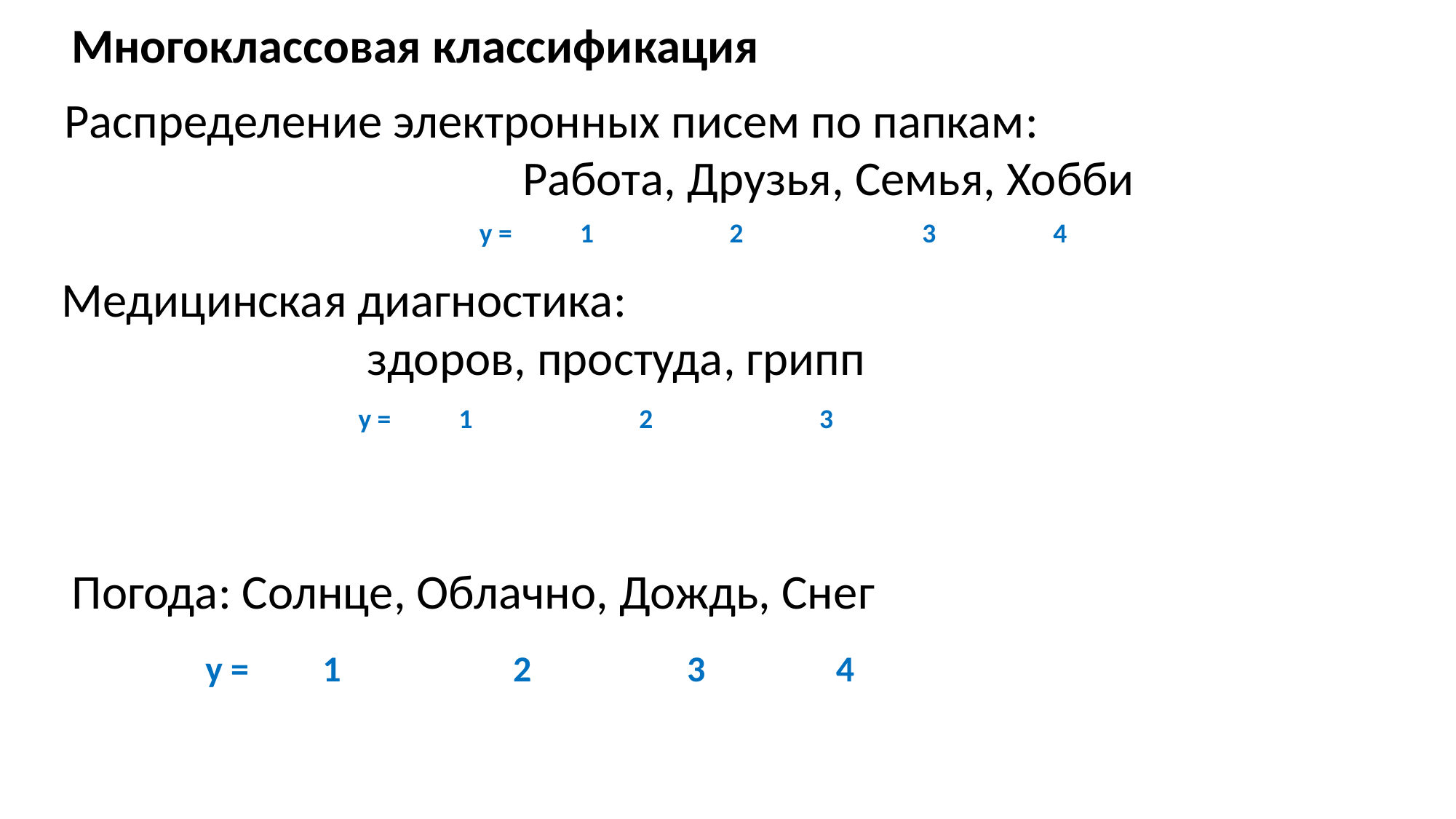

Многоклассовая классификация
Распределение электронных писем по папкам:
                                          Работа, Друзья, Семья, Хобби
y =           1                      2                             3                   4
Медицинская диагностика:
                            здоров, простуда, грипп
y =           1                           2                           3
Погода: Солнце, Облачно, Дождь, Снег
y =         1                     2                   3                4